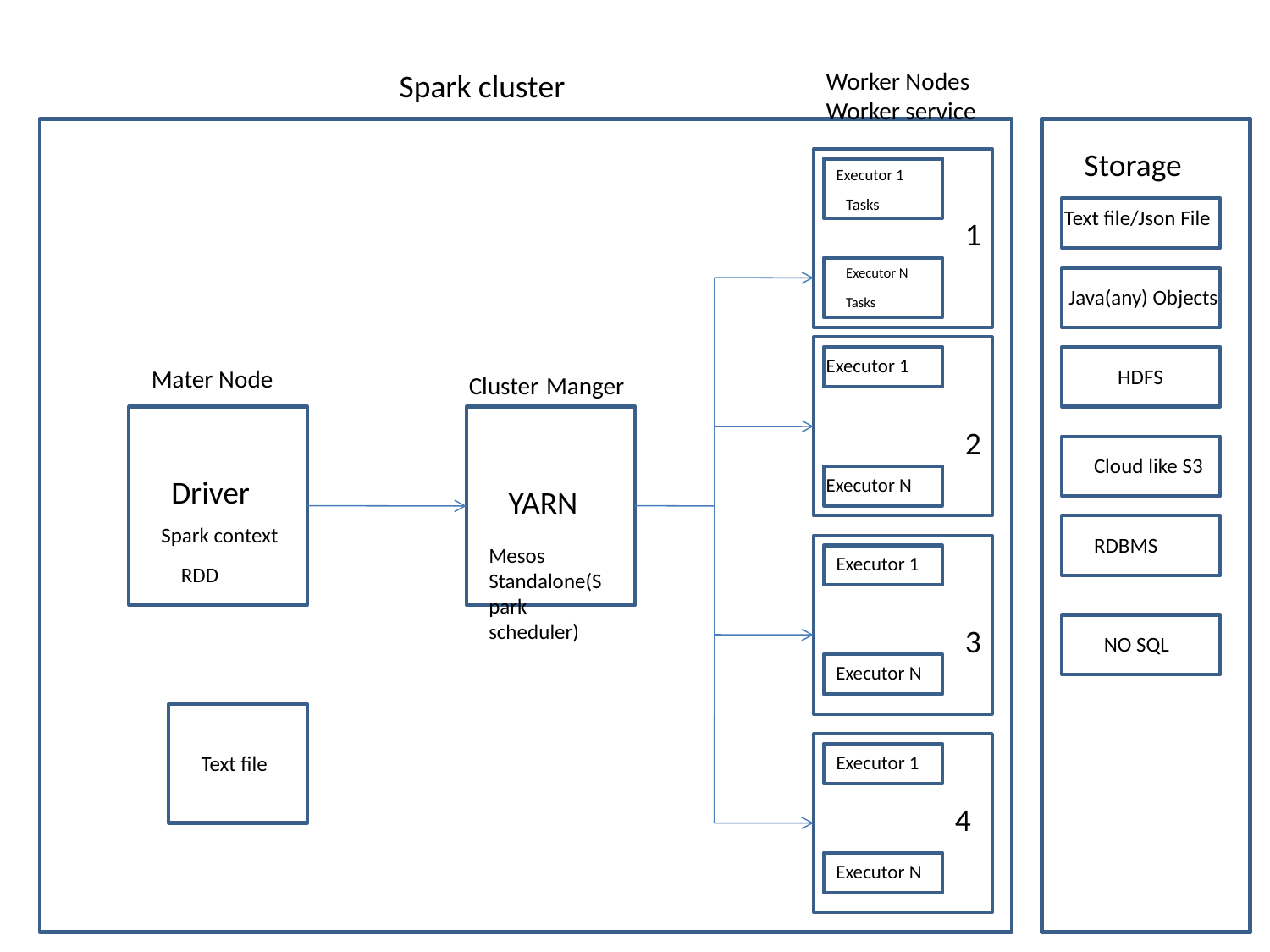

Spark cluster
Worker Nodes
Worker service

Storage

Executor 1
Tasks

Text file/Json File
1

Executor N

 Java(any) Objects
Tasks

Executor 1

Mater Node
Cluster Manger
           HDFS

2

Cloud like S3
Driver
Executor N

YARN
Spark context

RDBMS

Mesos
Standalone(Spark scheduler)

Executor 1
RDD
3

NO SQL

Executor N

Text file

Executor 1
4
Executor N